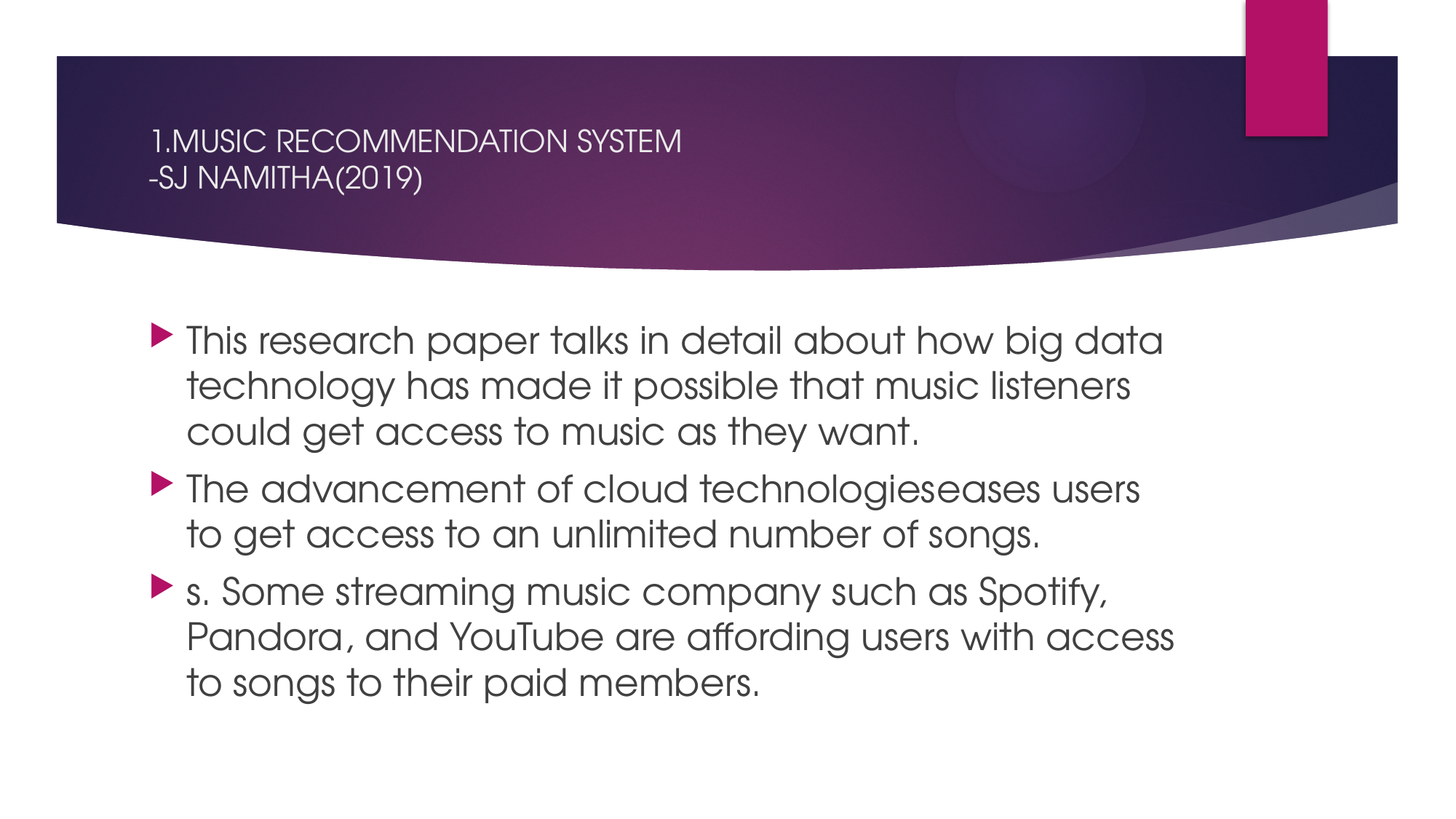

# 1.MUSIC RECOMMENDATION SYSTEM -SJ NAMITHA(2019)
This research paper talks in detail about how big data technology has made it possible that music listeners could get access to music as they want.
The advancement of cloud technologieseases users to get access to an unlimited number of songs.
s. Some streaming music company such as Spotify, Pandora, and YouTube are affording users with access to songs to their paid members.